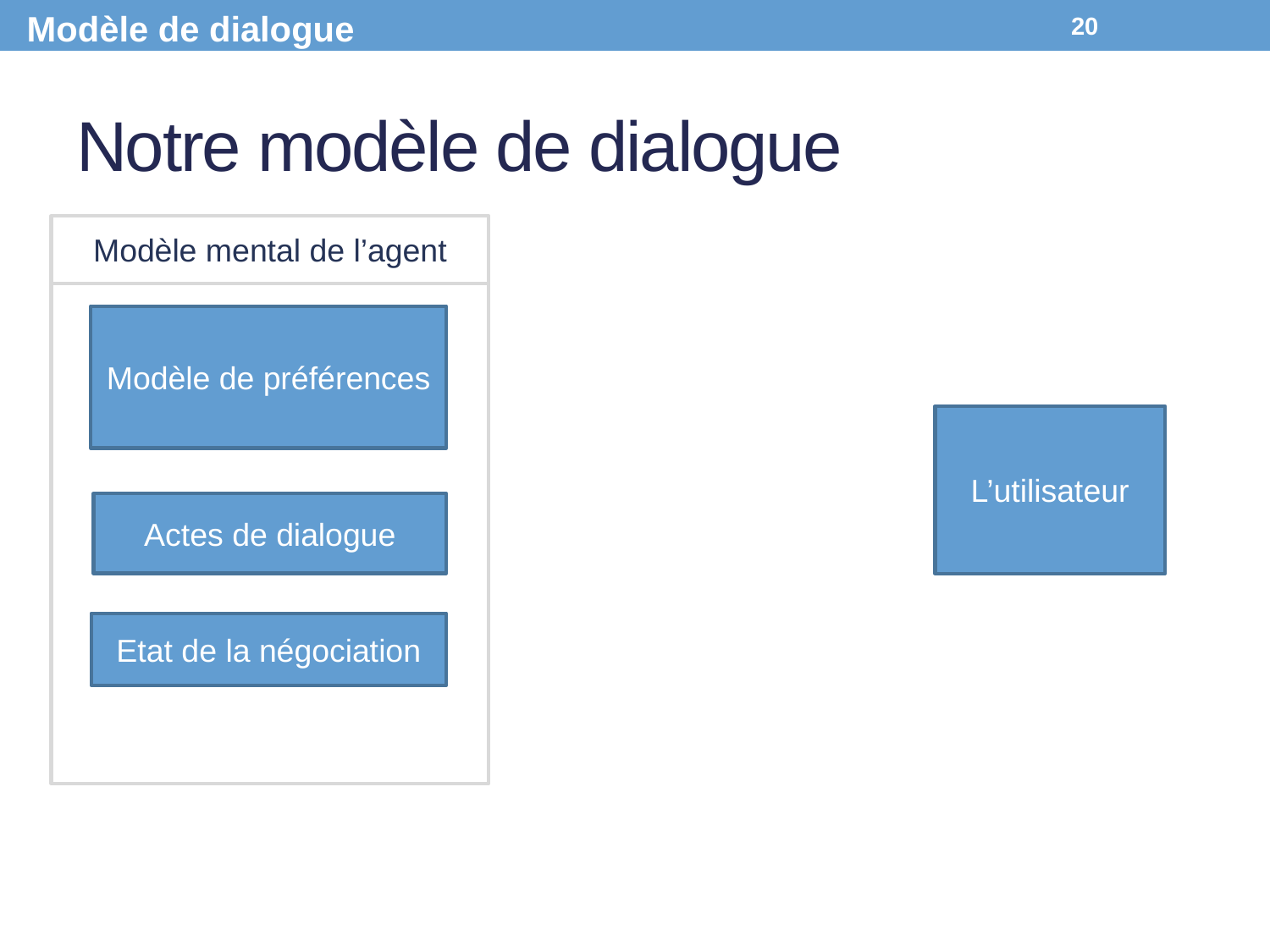

Modèle de dialogue
20
# Notre modèle de dialogue
Modèle mental de l’agent

Modèle de préférences
L’utilisateur
Actes de dialogue
Etat de la négociation